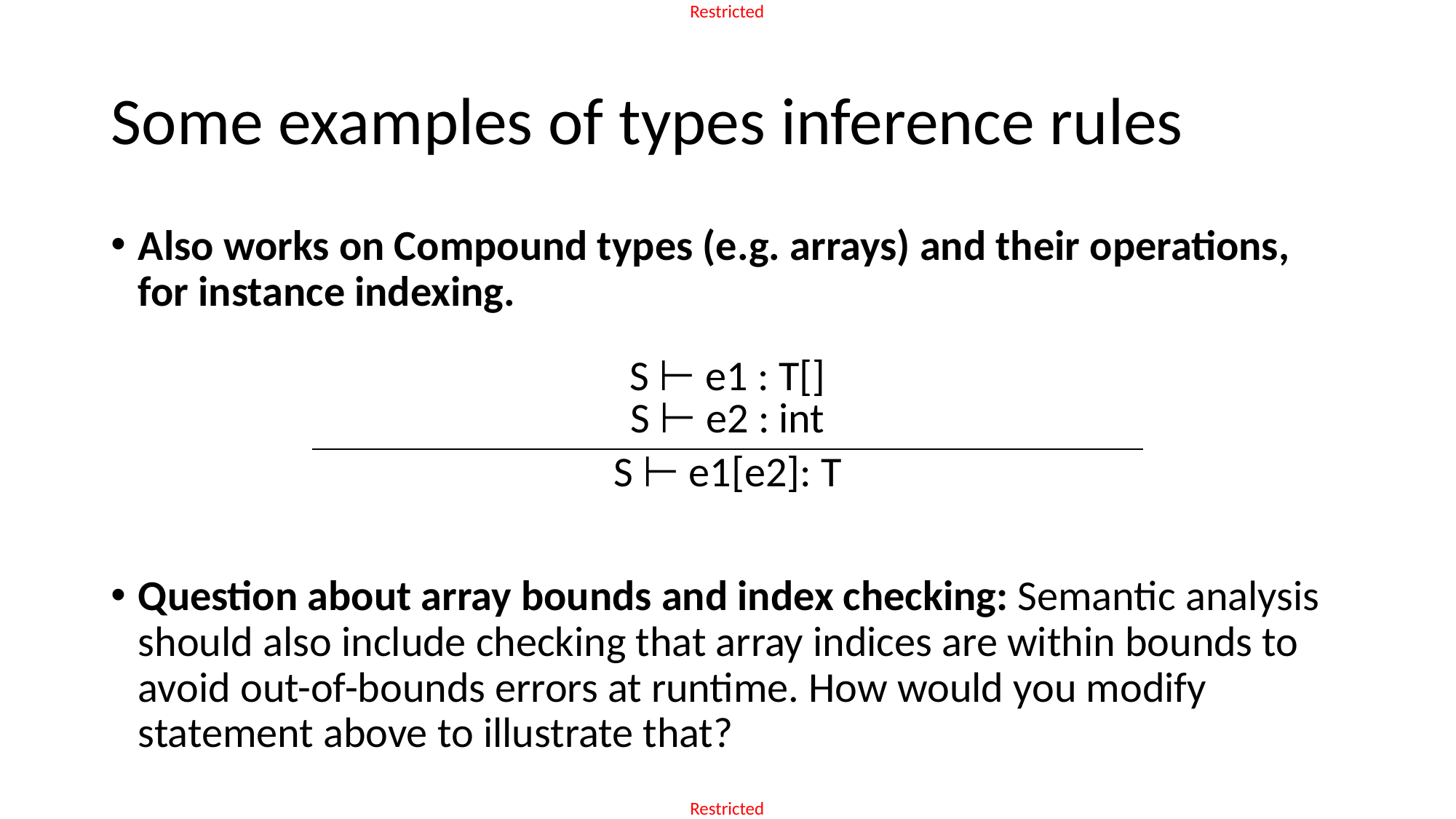

# Some examples of types inference rules
Also works on Compound types (e.g. arrays) and their operations, for instance indexing.

Question about array bounds and index checking: Semantic analysis should also include checking that array indices are within bounds to avoid out-of-bounds errors at runtime. How would you modify statement above to illustrate that?

| S ⊢ e1 : T[] S ⊢ e2 : int |
| --- |
| S ⊢ e1[e2]: T |